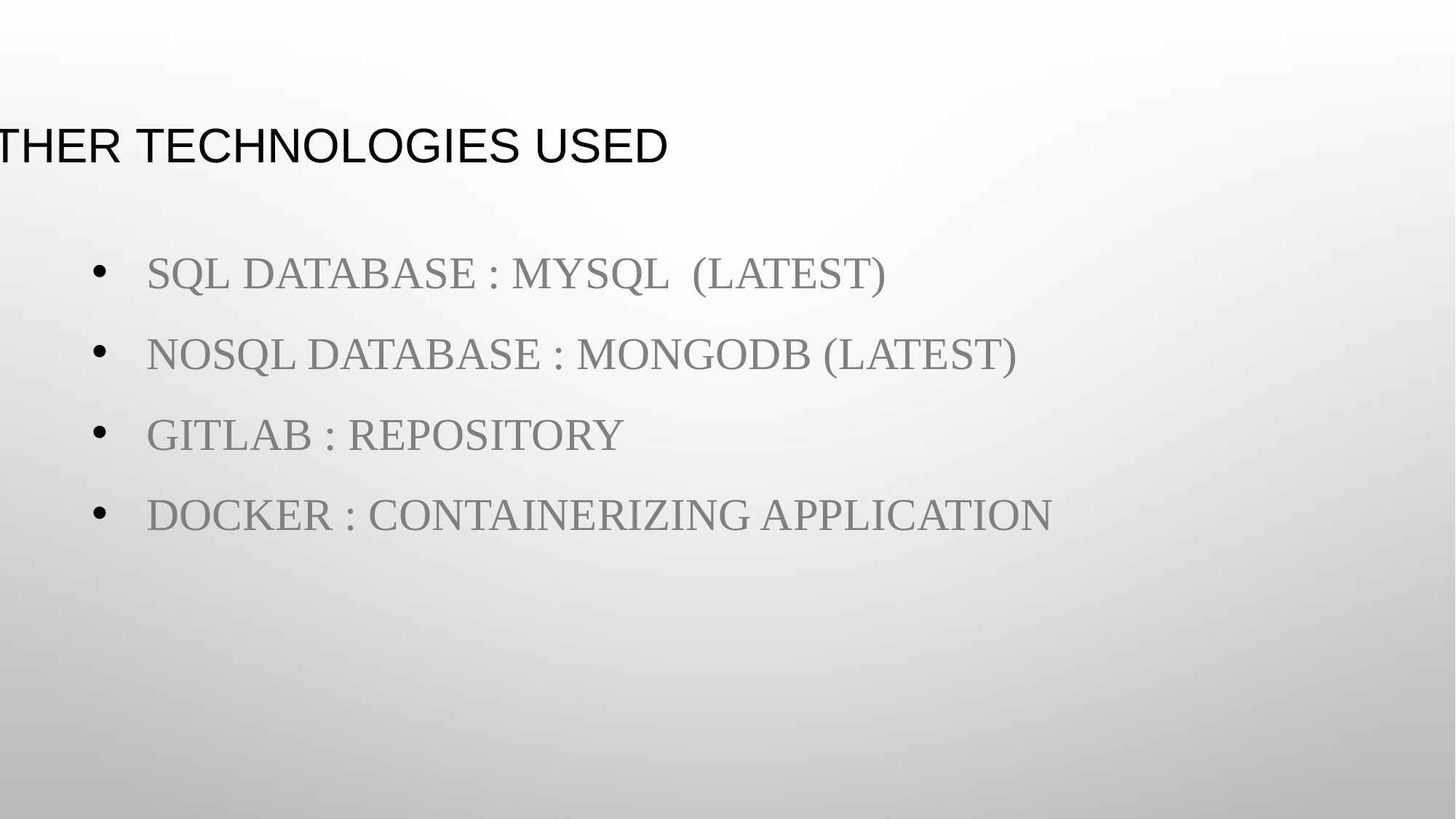

# Other Technologies Used
SQL Database : MySQL  (Latest)
NoSQL Database : MongoDB (latest)
GitLAB : RePOSITORY
Docker : Containerizing Application